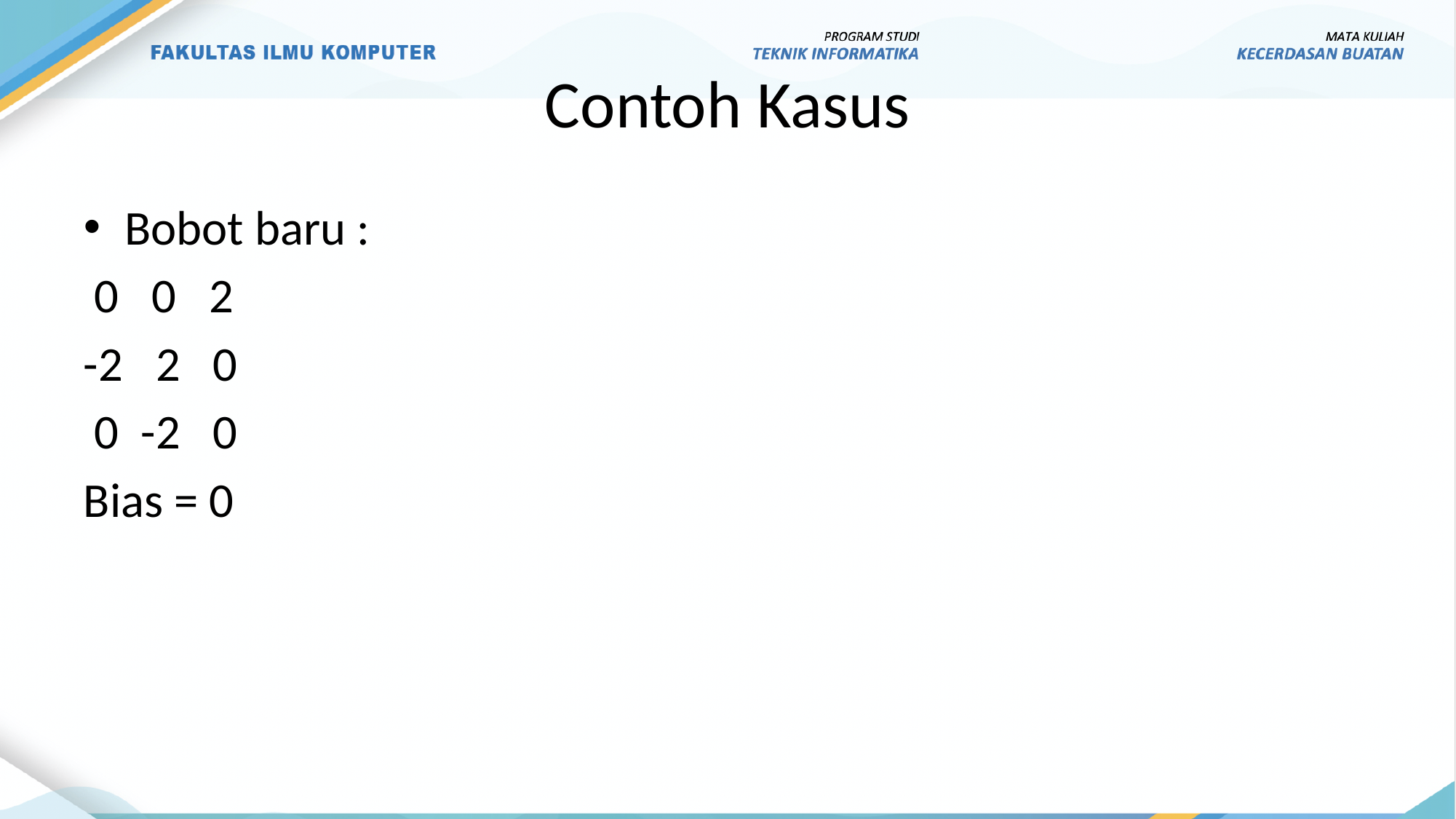

# Contoh Kasus
Bobot baru :
 0   0   2
-2   2   0
 0  -2   0
Bias = 0